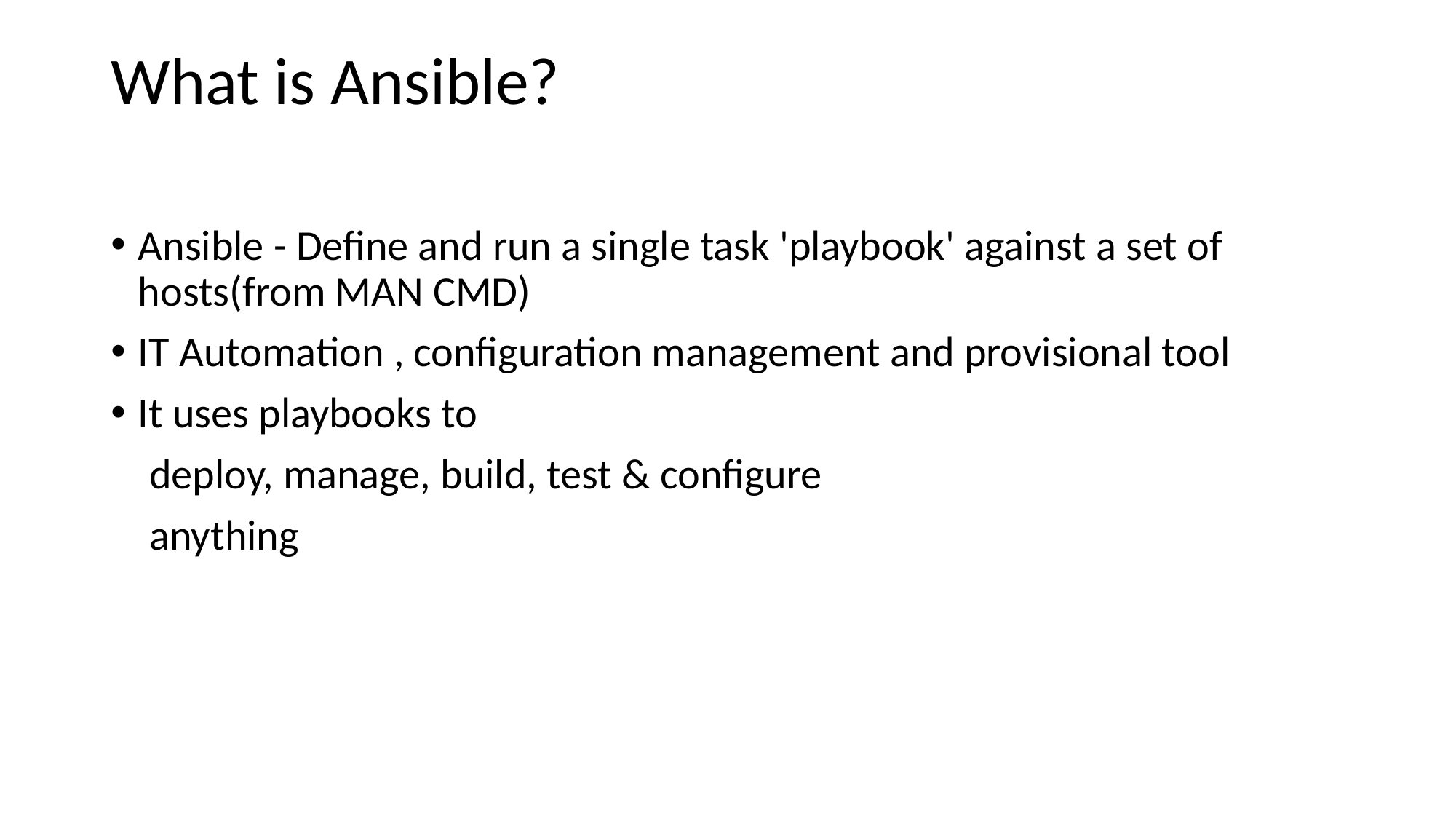

# What is Ansible?
Ansible - Define and run a single task 'playbook' against a set of hosts(from MAN CMD)
IT Automation , configuration management and provisional tool
It uses playbooks to
    deploy, manage, build, test & configure
    anything